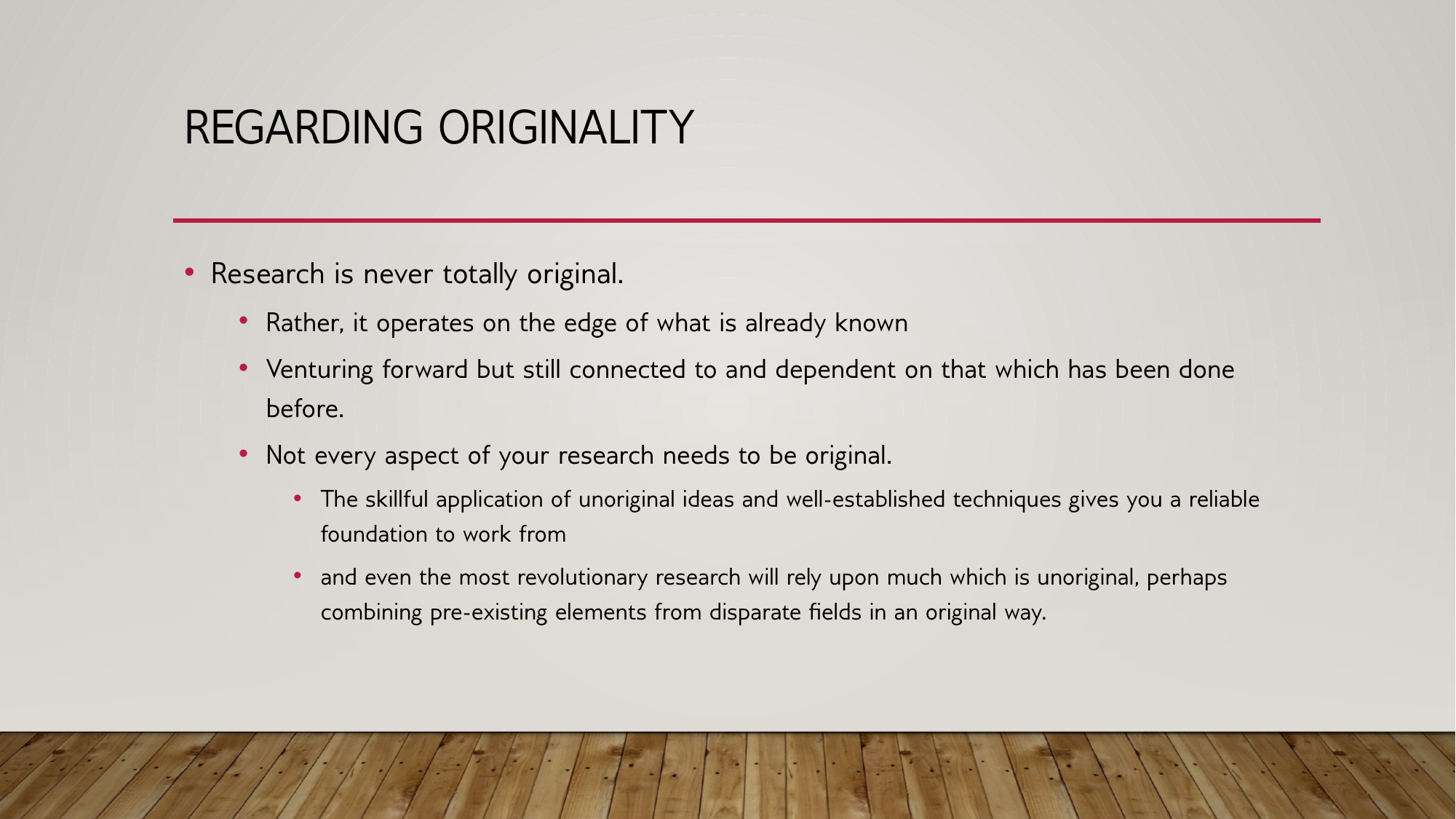

# Regarding originality
Research is never totally original.
Rather, it operates on the edge of what is already known
Venturing forward but still connected to and dependent on that which has been done before.
Not every aspect of your research needs to be original.
The skillful application of unoriginal ideas and well-established techniques gives you a reliable foundation to work from
and even the most revolutionary research will rely upon much which is unoriginal, perhaps combining pre-existing elements from disparate fields in an original way.